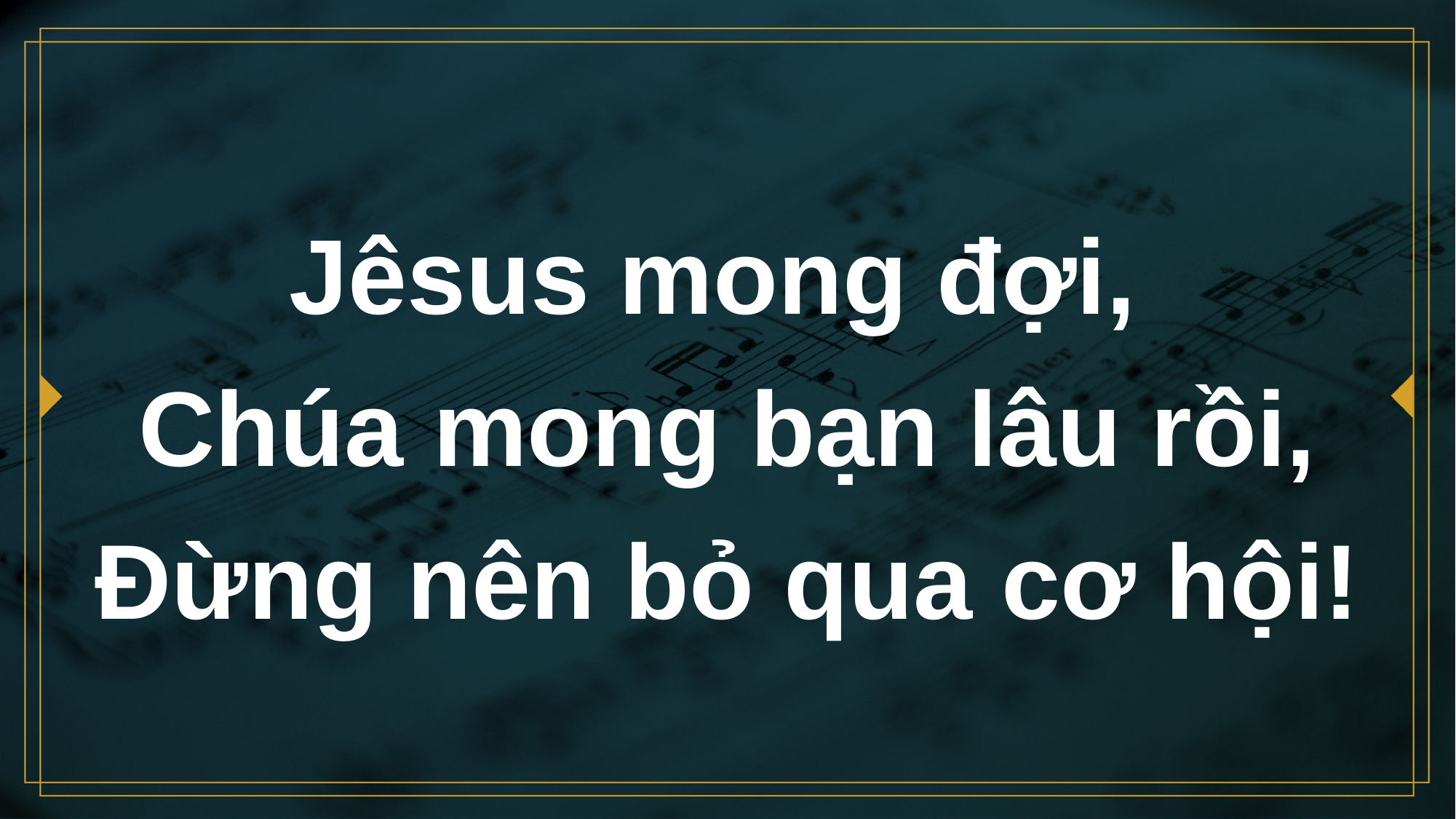

# Jêsus mong đợi, Chúa mong bạn lâu rồi, Ðừng nên bỏ qua cơ hội!